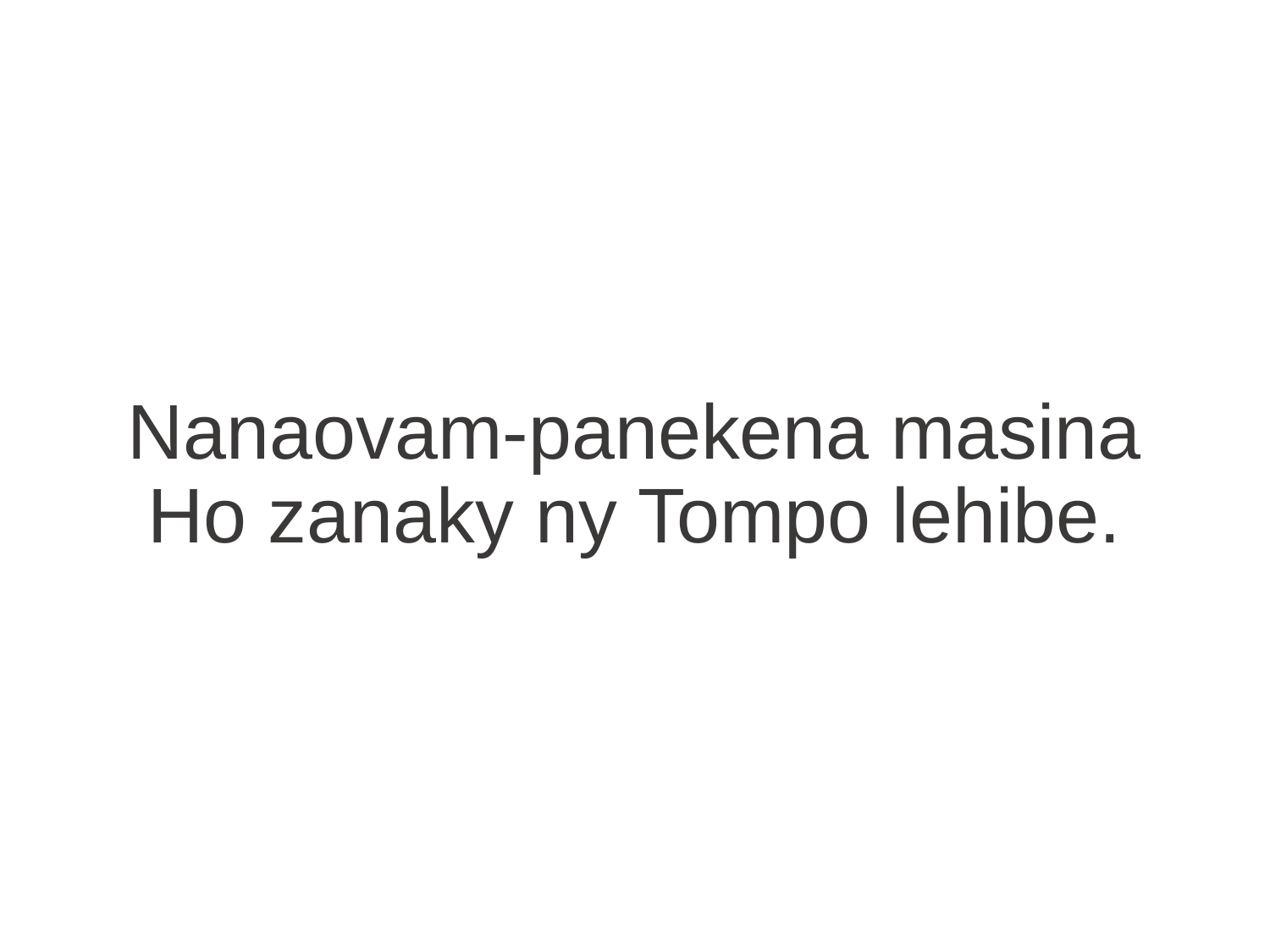

Nanaovam-panekena masina
Ho zanaky ny Tompo lehibe.